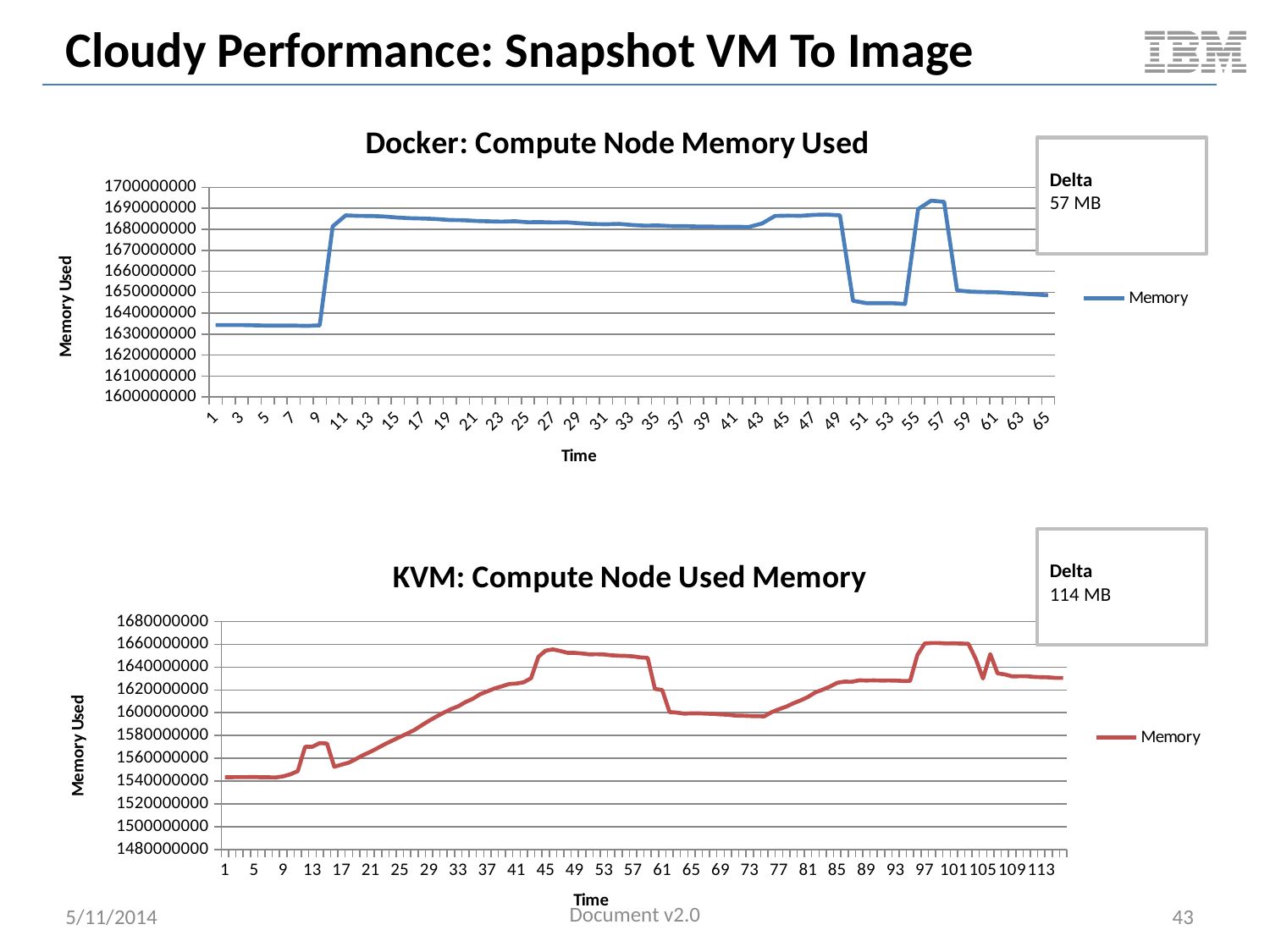

# Cloudy Performance: Snapshot VM To Image

### Chart: Docker: Compute Node Memory Used

| Category |  |
|---|---|
Delta
57 MB

Delta
114 MB

### Chart: KVM: Compute Node Used Memory

| Category |  |
|---|---|
Document v2.0
5/11/2014
43